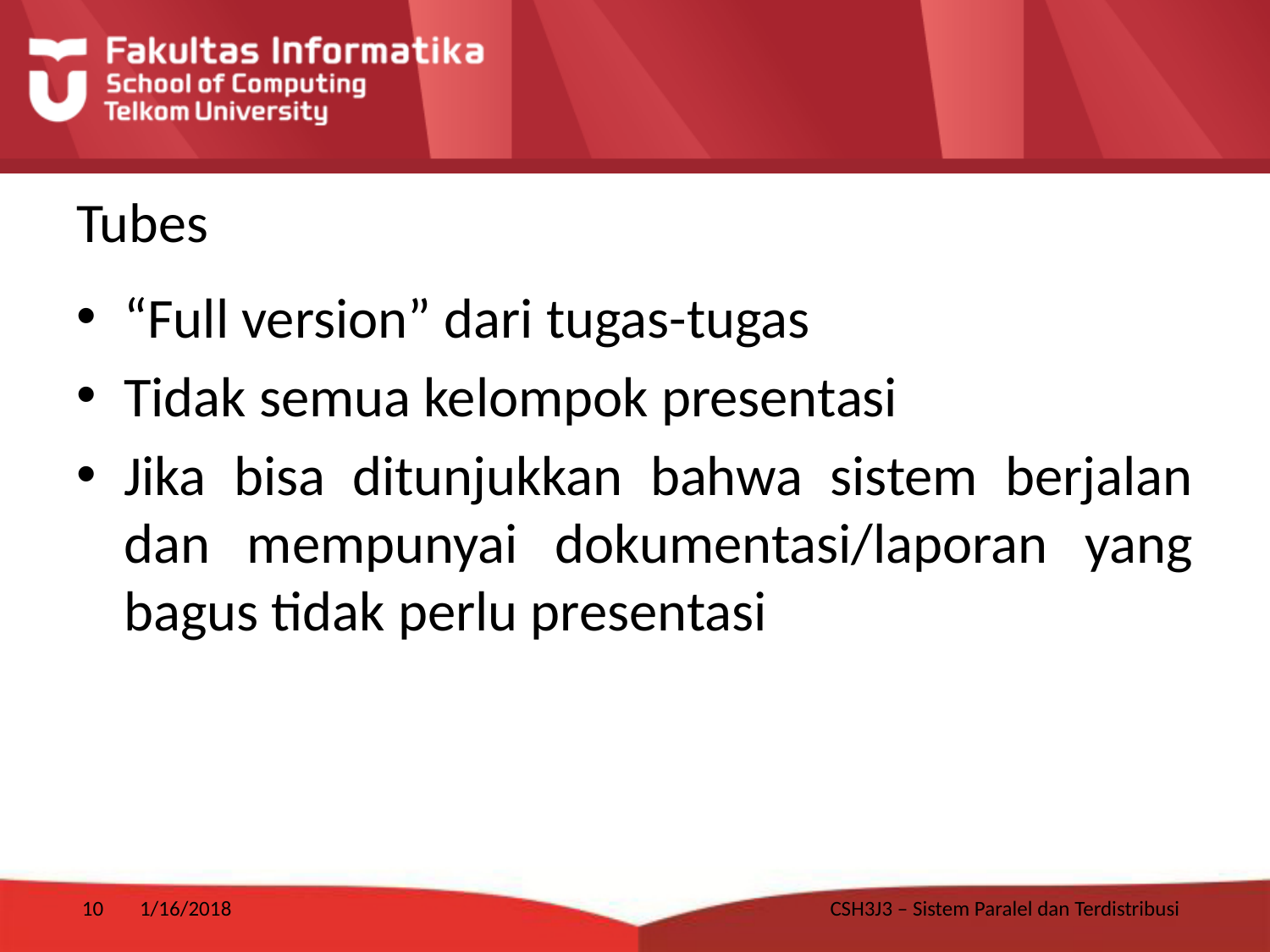

# Tubes
“Full version” dari tugas-tugas
Tidak semua kelompok presentasi
Jika bisa ditunjukkan bahwa sistem berjalan dan mempunyai dokumentasi/laporan yang bagus tidak perlu presentasi
10
1/16/2018
CSH3J3 – Sistem Paralel dan Terdistribusi